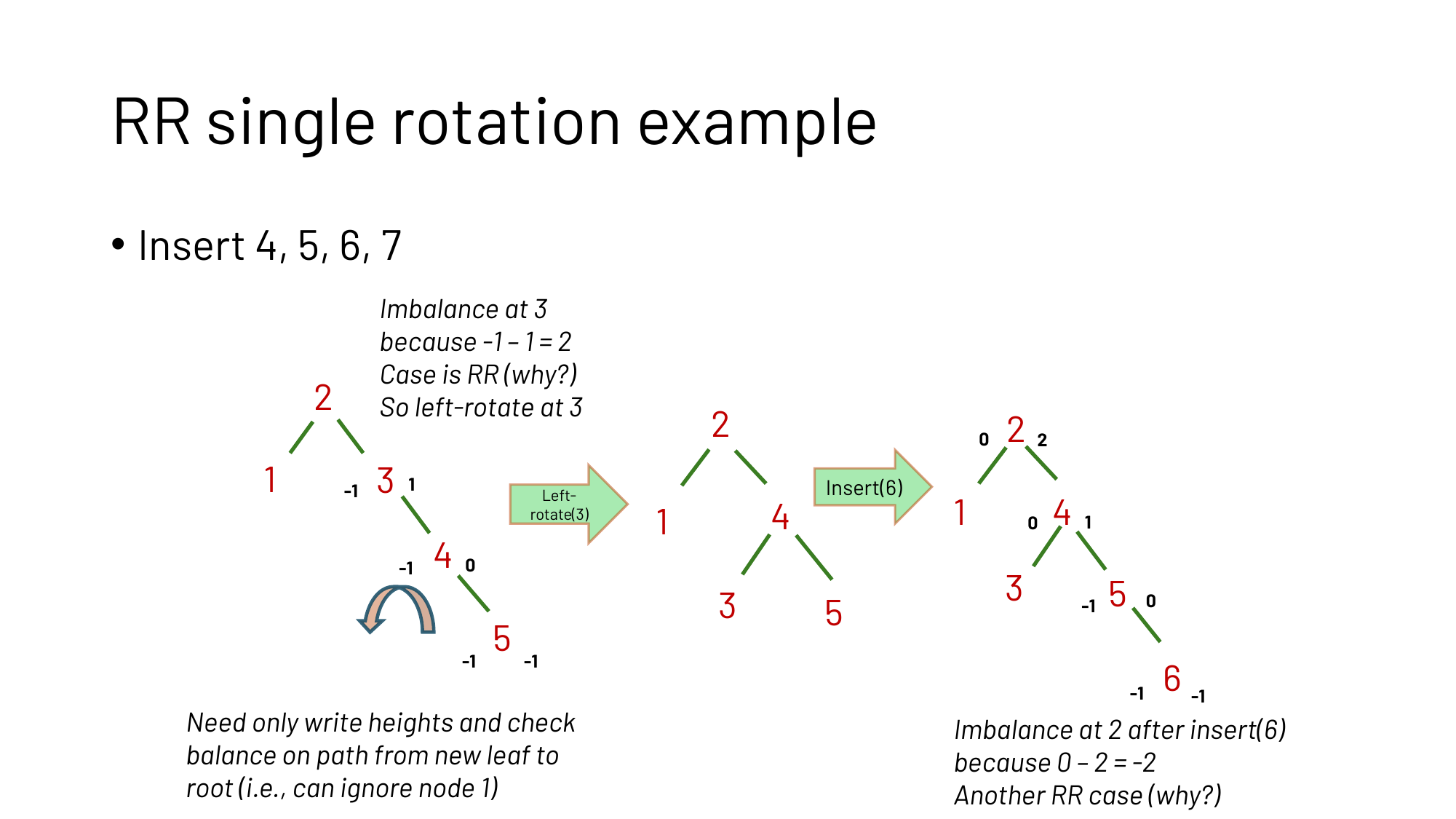

# RR single rotation example
Insert 4, 5, 6, 7

Imbalance at 3 because -1 – 1 = 2
Case is RR (why?)
So left-rotate at 3
2
2
2
0
2
Insert(6)
1
3
Left-rotate(3)
1
-1
4
1
4
1
1
0
4
0
-1
3
5

3
5
0
-1
5
-1
-1
6
-1
-1
Need only write heights and check balance on path from new leaf to root (i.e., can ignore node 1)
Imbalance at 2 after insert(6) because 0 – 2 = -2
Another RR case (why?)